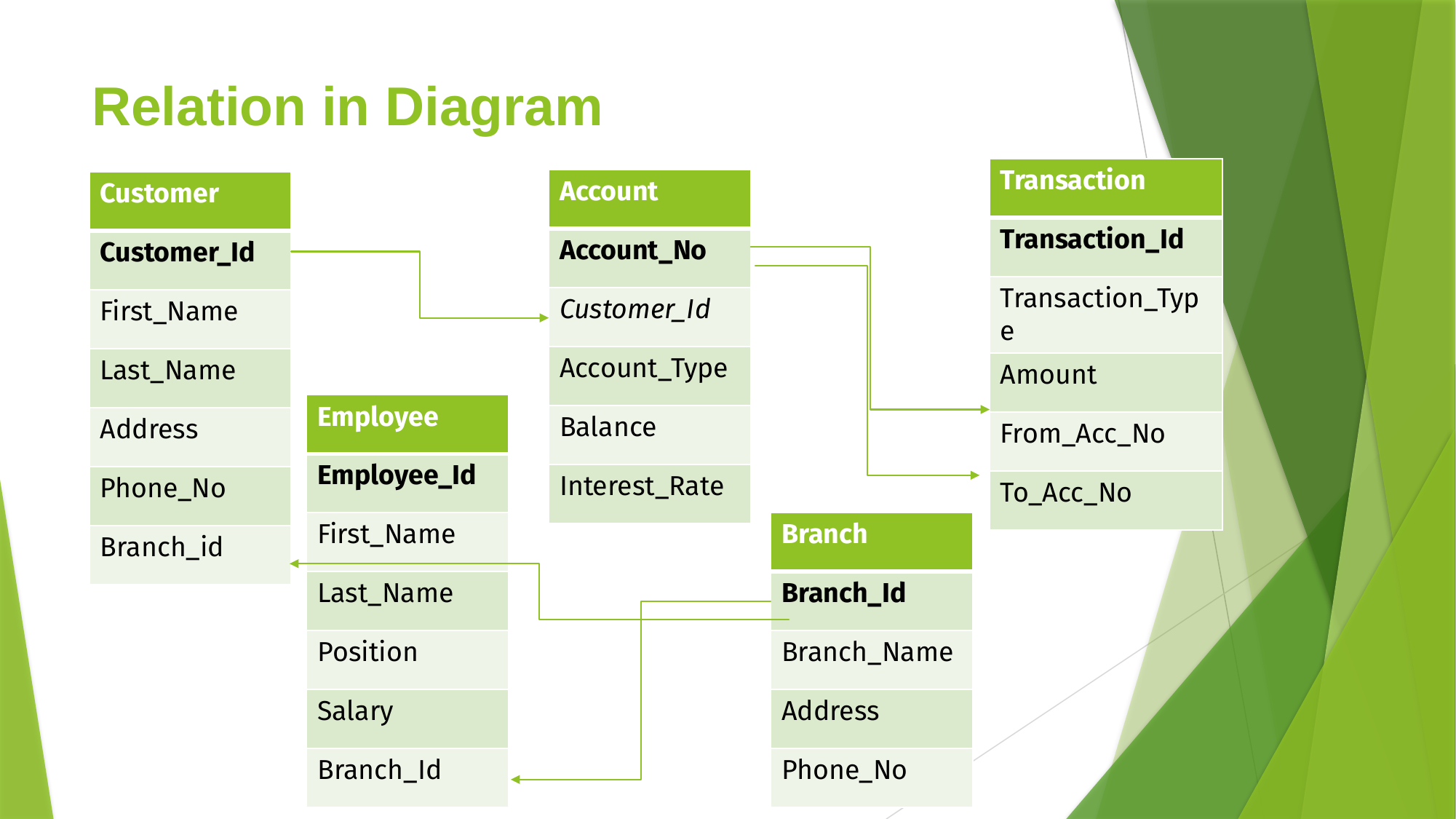

# Relation in Diagram
| Transaction |
| --- |
| Transaction\_Id |
| Transaction\_Type |
| Amount |
| From\_Acc\_No |
| To\_Acc\_No |
| Account |
| --- |
| Account\_No |
| Customer\_Id |
| Account\_Type |
| Balance |
| Interest\_Rate |
| Customer |
| --- |
| Customer\_Id |
| First\_Name |
| Last\_Name |
| Address |
| Phone\_No |
| Branch\_id |
| Employee |
| --- |
| Employee\_Id |
| First\_Name |
| Last\_Name |
| Position |
| Salary |
| Branch\_Id |
| Branch |
| --- |
| Branch\_Id |
| Branch\_Name |
| Address |
| Phone\_No |